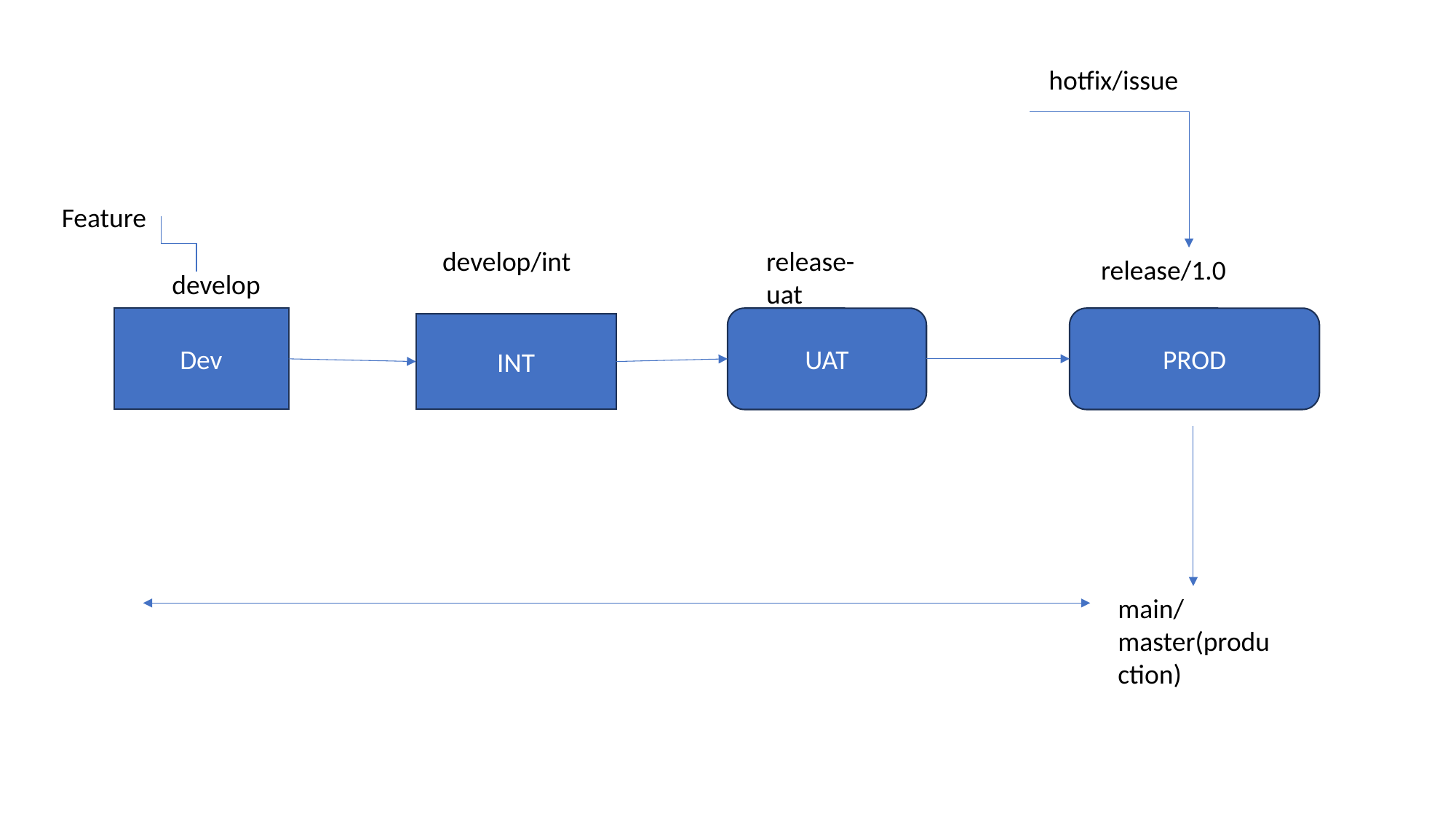

hotfix/issue
Feature
develop/int
release-uat
release/1.0
develop
Dev
UAT
PROD
INT
main/master(production)